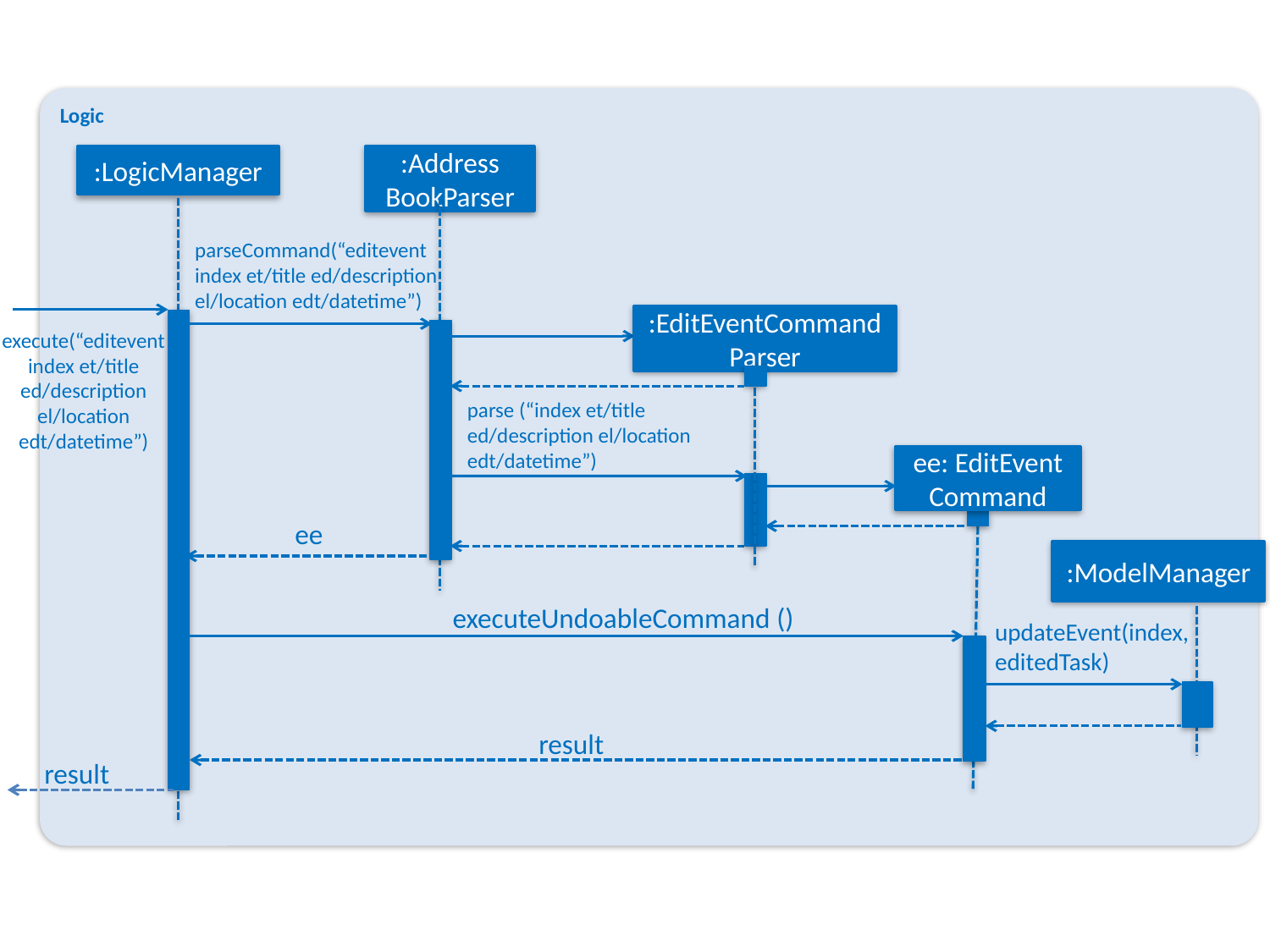

Logic
:LogicManager
:Address
BookParser
parseCommand(“editevent index et/title ed/description el/location edt/datetime”)
:EditEventCommandParser

execute(“editevent index et/title ed/description el/location edt/datetime”)

parse (“index et/title ed/description el/location edt/datetime”)
ee: EditEvent
Command

ee
:ModelManager
executeUndoableCommand ()
updateEvent(index, editedTask)

result
result